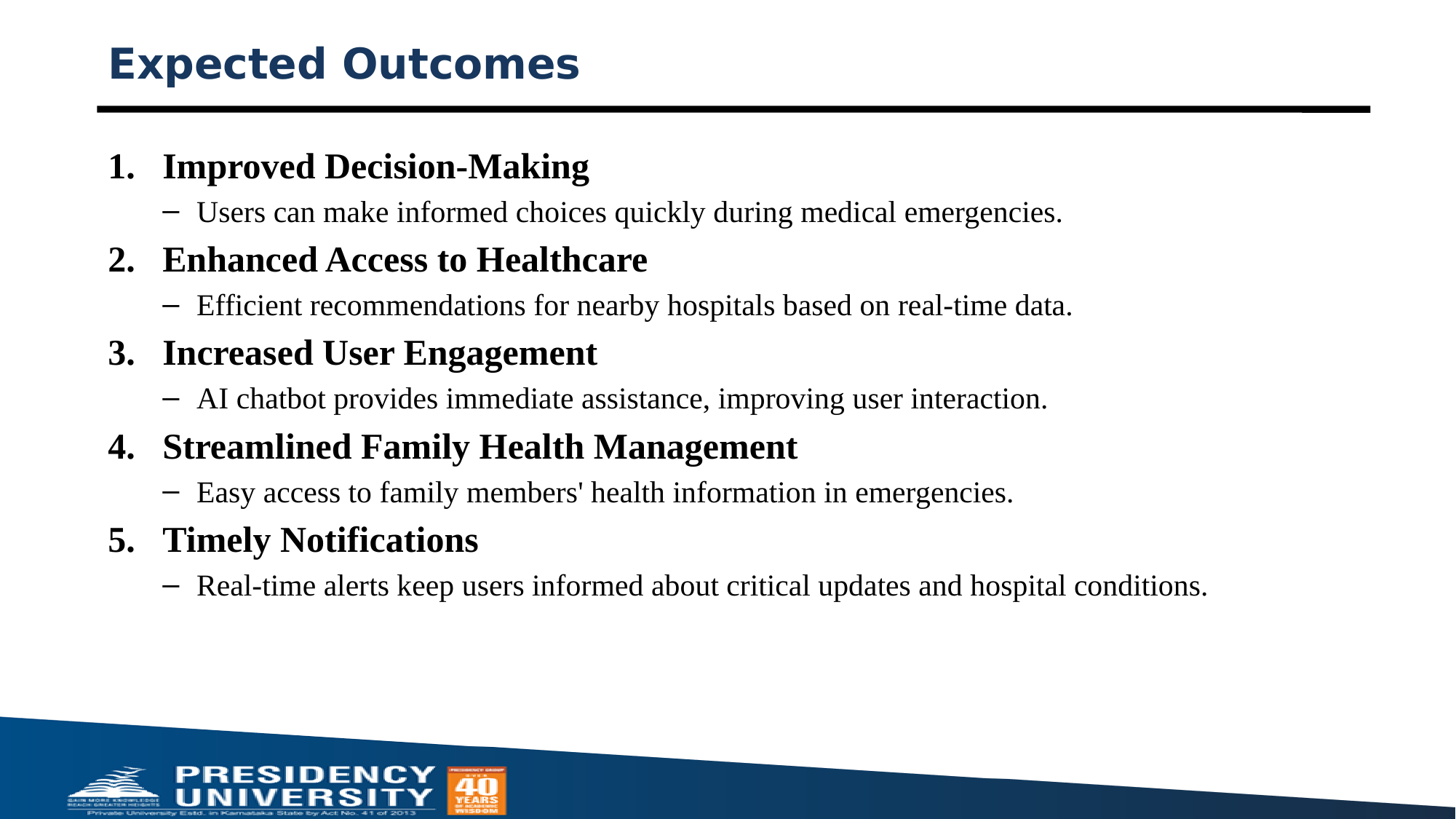

# Expected Outcomes
Improved Decision-Making
Users can make informed choices quickly during medical emergencies.
Enhanced Access to Healthcare
Efficient recommendations for nearby hospitals based on real-time data.
Increased User Engagement
AI chatbot provides immediate assistance, improving user interaction.
Streamlined Family Health Management
Easy access to family members' health information in emergencies.
Timely Notifications
Real-time alerts keep users informed about critical updates and hospital conditions.